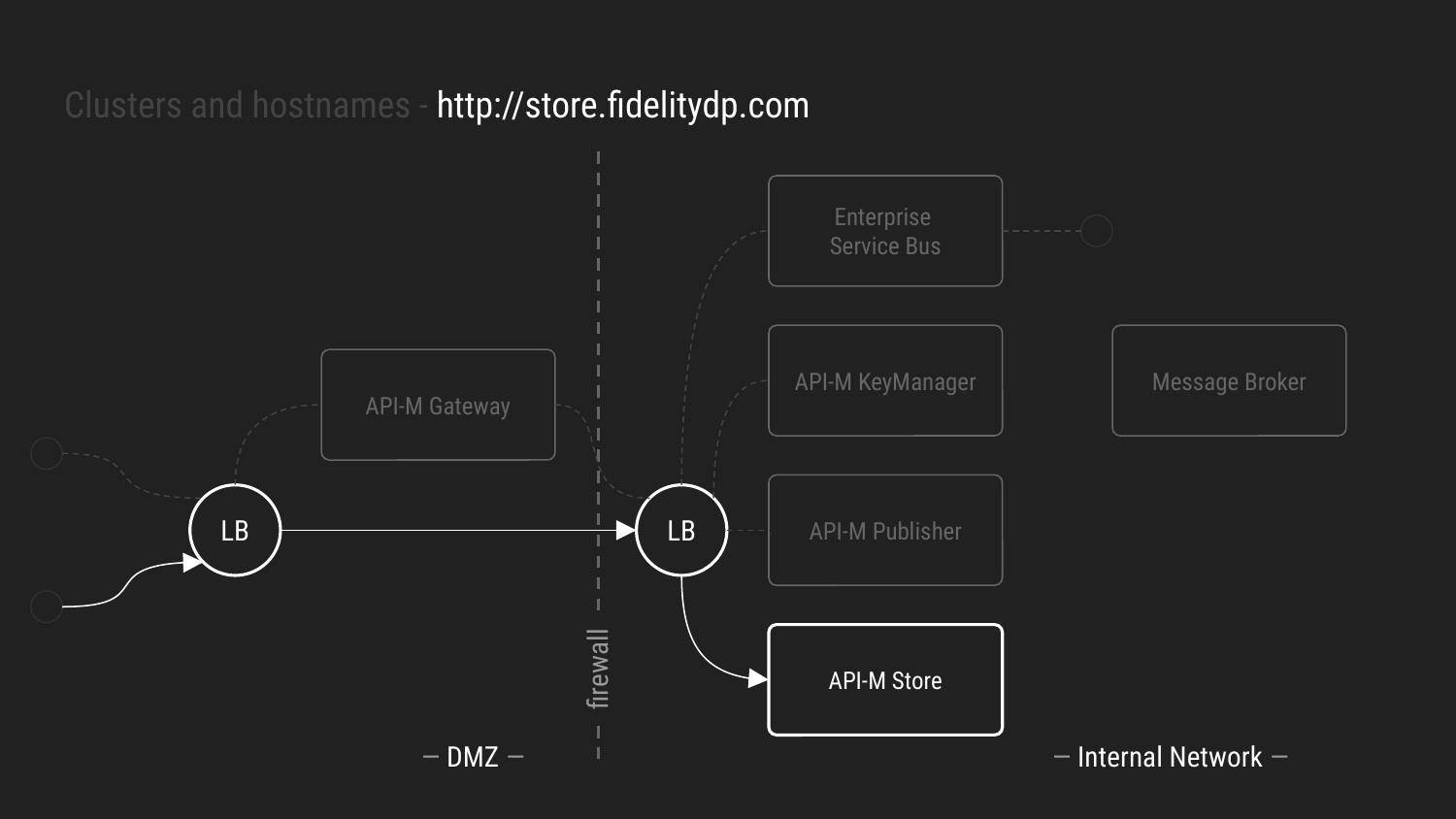

Clusters and hostnames - http://store.fidelitydp.com
Enterprise
Service Bus

API-M KeyManager
Message Broker
API-M Gateway

API-M Publisher
LB
LB

API-M Store
firewall
— DMZ —
— Internal Network —